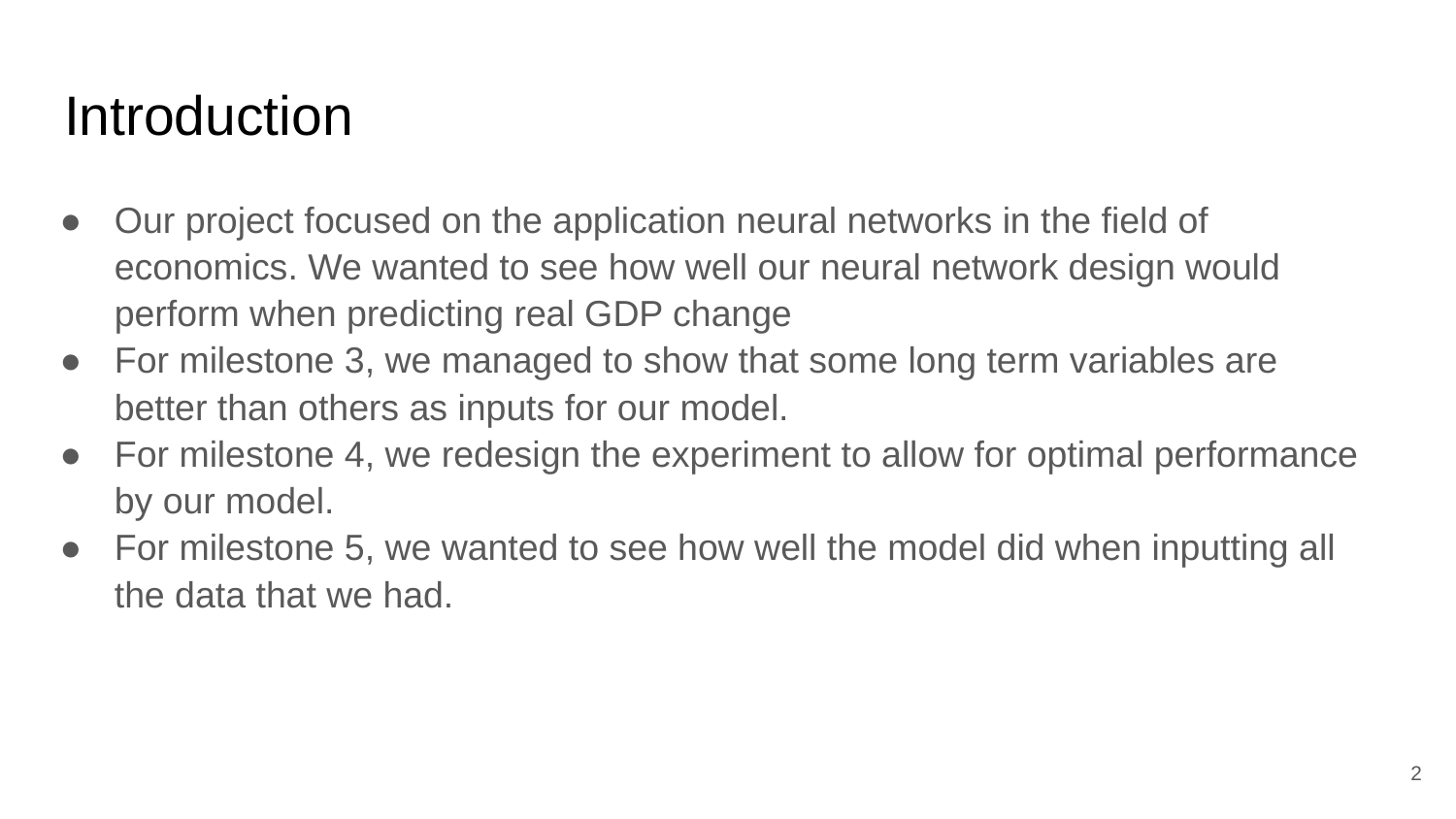

# Introduction
Our project focused on the application neural networks in the field of economics. We wanted to see how well our neural network design would perform when predicting real GDP change
For milestone 3, we managed to show that some long term variables are better than others as inputs for our model.
For milestone 4, we redesign the experiment to allow for optimal performance by our model.
For milestone 5, we wanted to see how well the model did when inputting all the data that we had.
2